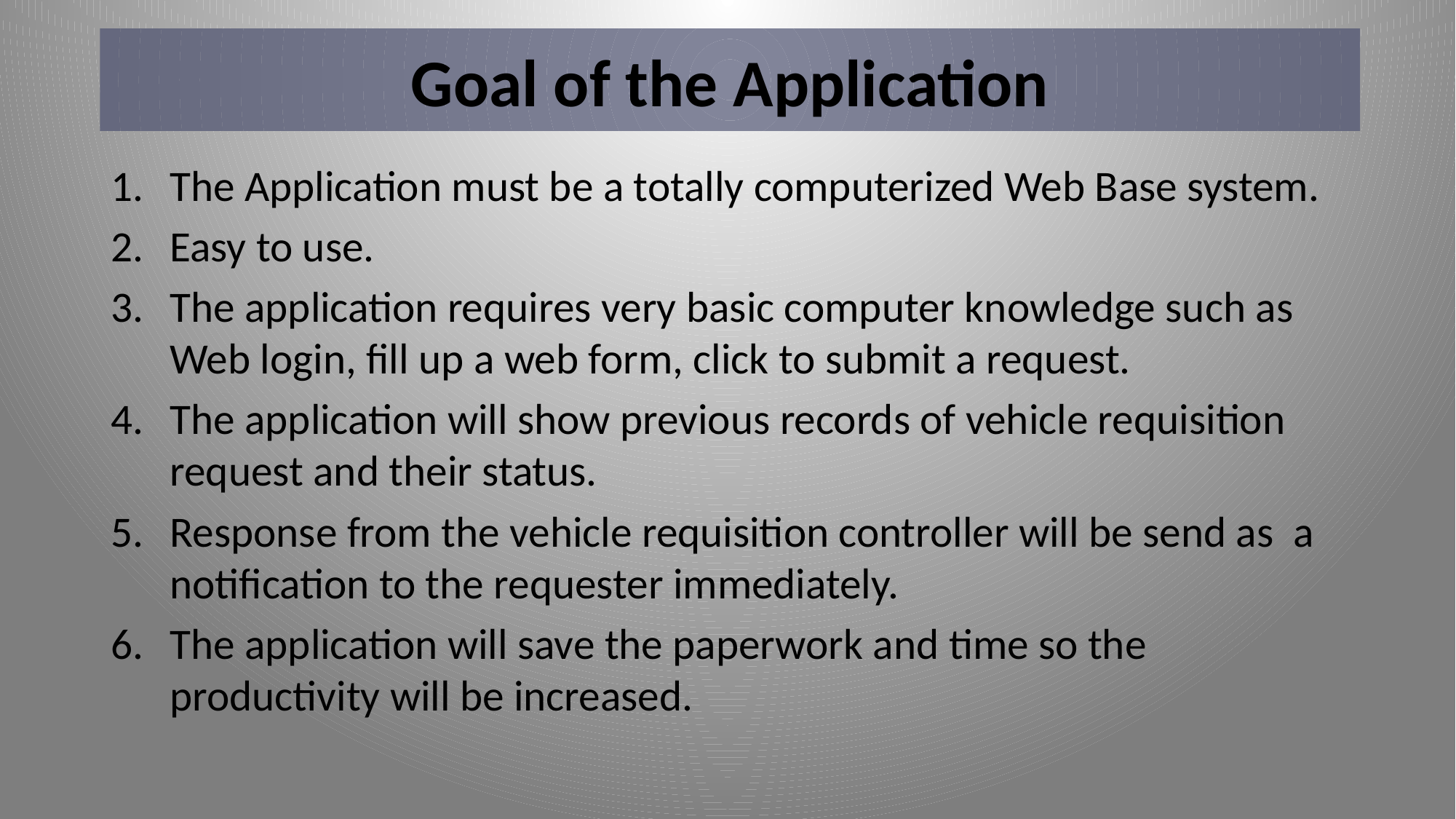

# Goal of the Application
The Application must be a totally computerized Web Base system.
Easy to use.
The application requires very basic computer knowledge such as Web login, fill up a web form, click to submit a request.
The application will show previous records of vehicle requisition request and their status.
Response from the vehicle requisition controller will be send as  a notification to the requester immediately.
The application will save the paperwork and time so the productivity will be increased.